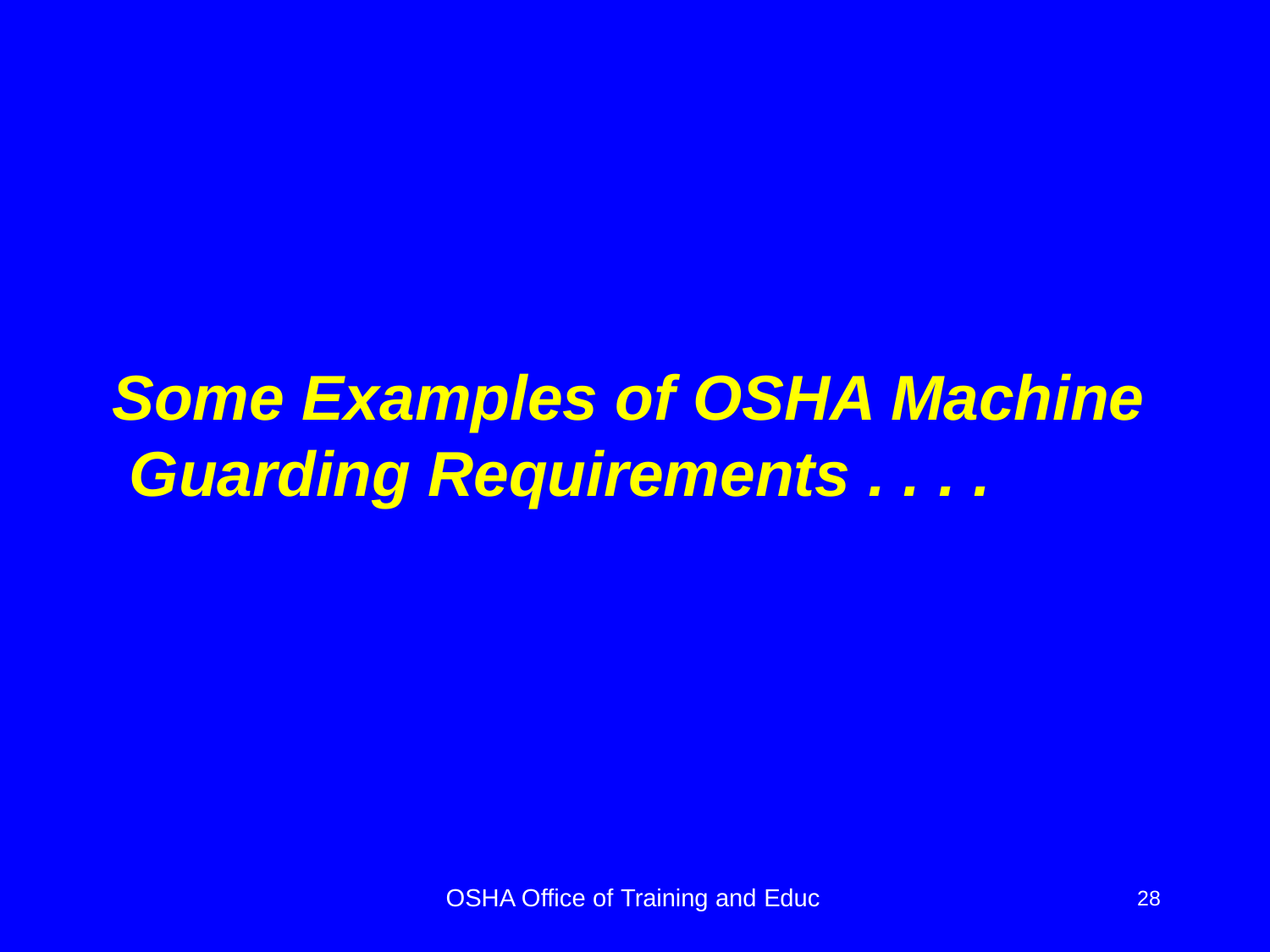

# Some Examples of OSHA Machine  Guarding Requirements . . . .
OSHA Office of Training and Educ
28